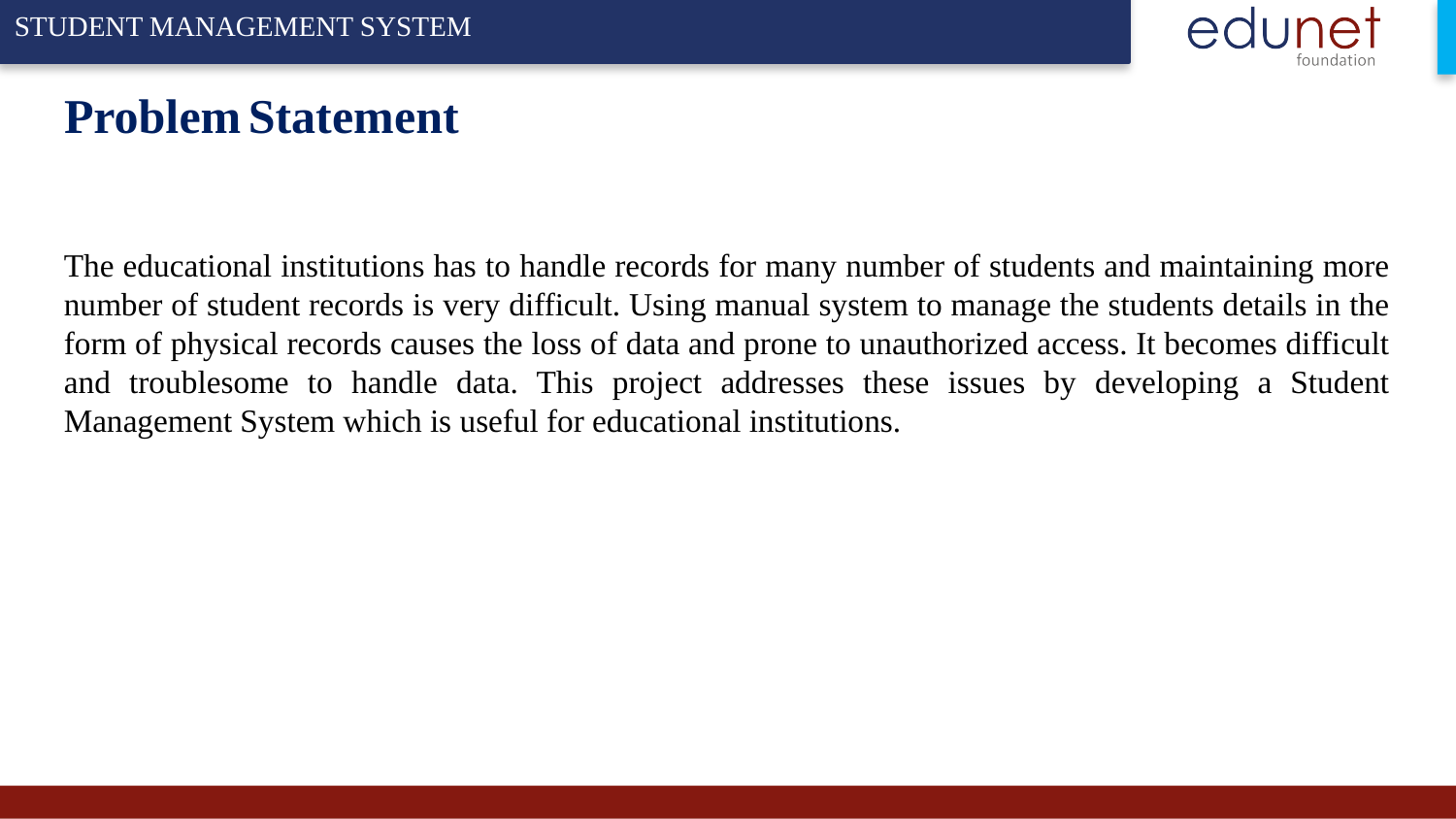

# Problem Statement
The educational institutions has to handle records for many number of students and maintaining more number of student records is very difficult. Using manual system to manage the students details in the form of physical records causes the loss of data and prone to unauthorized access. It becomes difficult and troublesome to handle data. This project addresses these issues by developing a Student Management System which is useful for educational institutions.